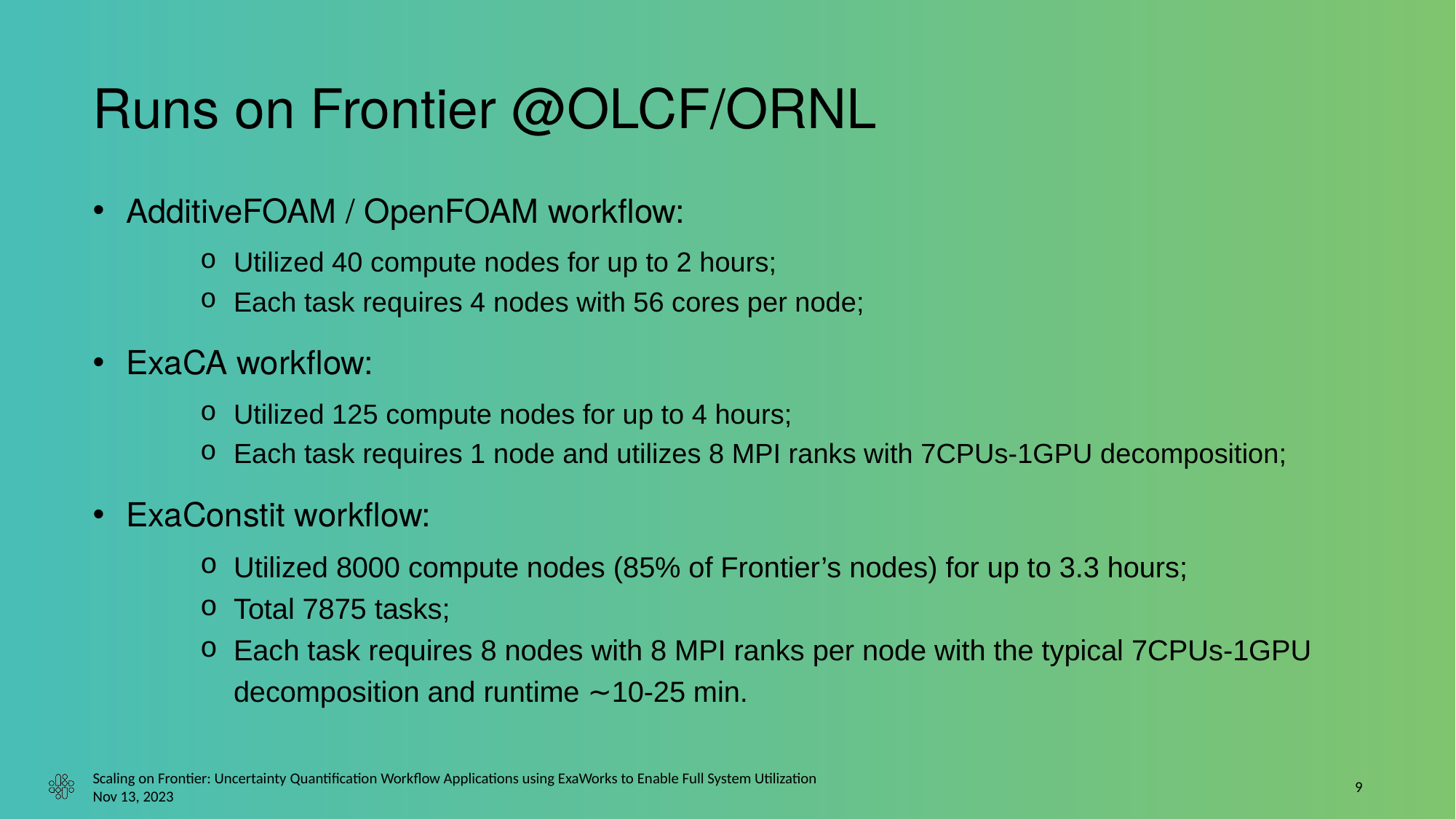

# Runs on Frontier @OLCF/ORNL
AdditiveFOAM / OpenFOAM workflow:
Utilized 40 compute nodes for up to 2 hours;
Each task requires 4 nodes with 56 cores per node;
ExaCA workflow:
Utilized 125 compute nodes for up to 4 hours;
Each task requires 1 node and utilizes 8 MPI ranks with 7CPUs-1GPU decomposition;
ExaConstit workflow:
Utilized 8000 compute nodes (85% of Frontier’s nodes) for up to 3.3 hours;
Total 7875 tasks;
Each task requires 8 nodes with 8 MPI ranks per node with the typical 7CPUs-1GPU decomposition and runtime ∼10-25 min.
Scaling on Frontier: Uncertainty Quantification Workflow Applications using ExaWorks to Enable Full System Utilization 				Nov 13, 2023
9